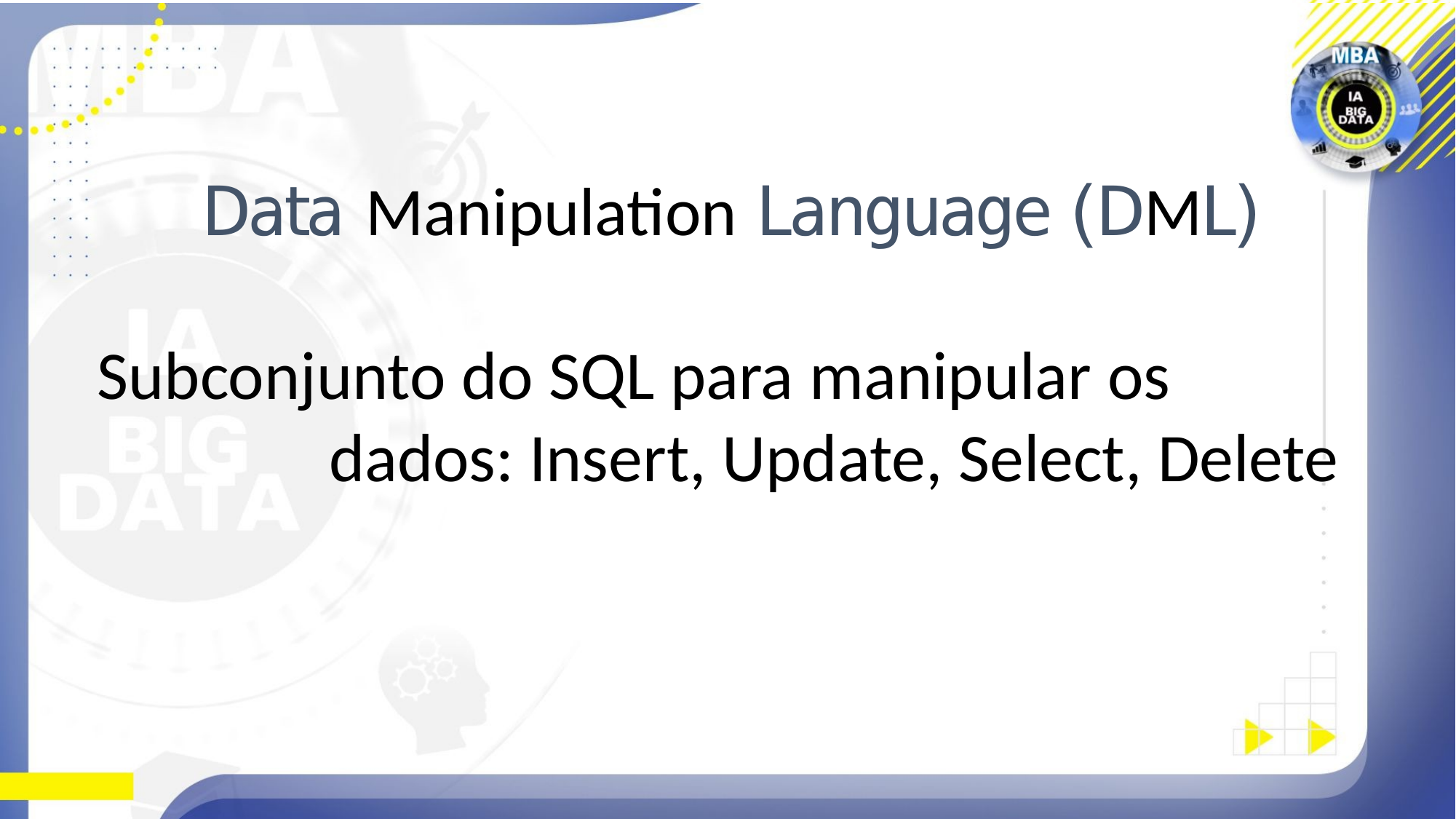

Data Manipulation Language (DML)
Subconjunto do SQL para manipular os dados: Insert, Update, Select, Delete